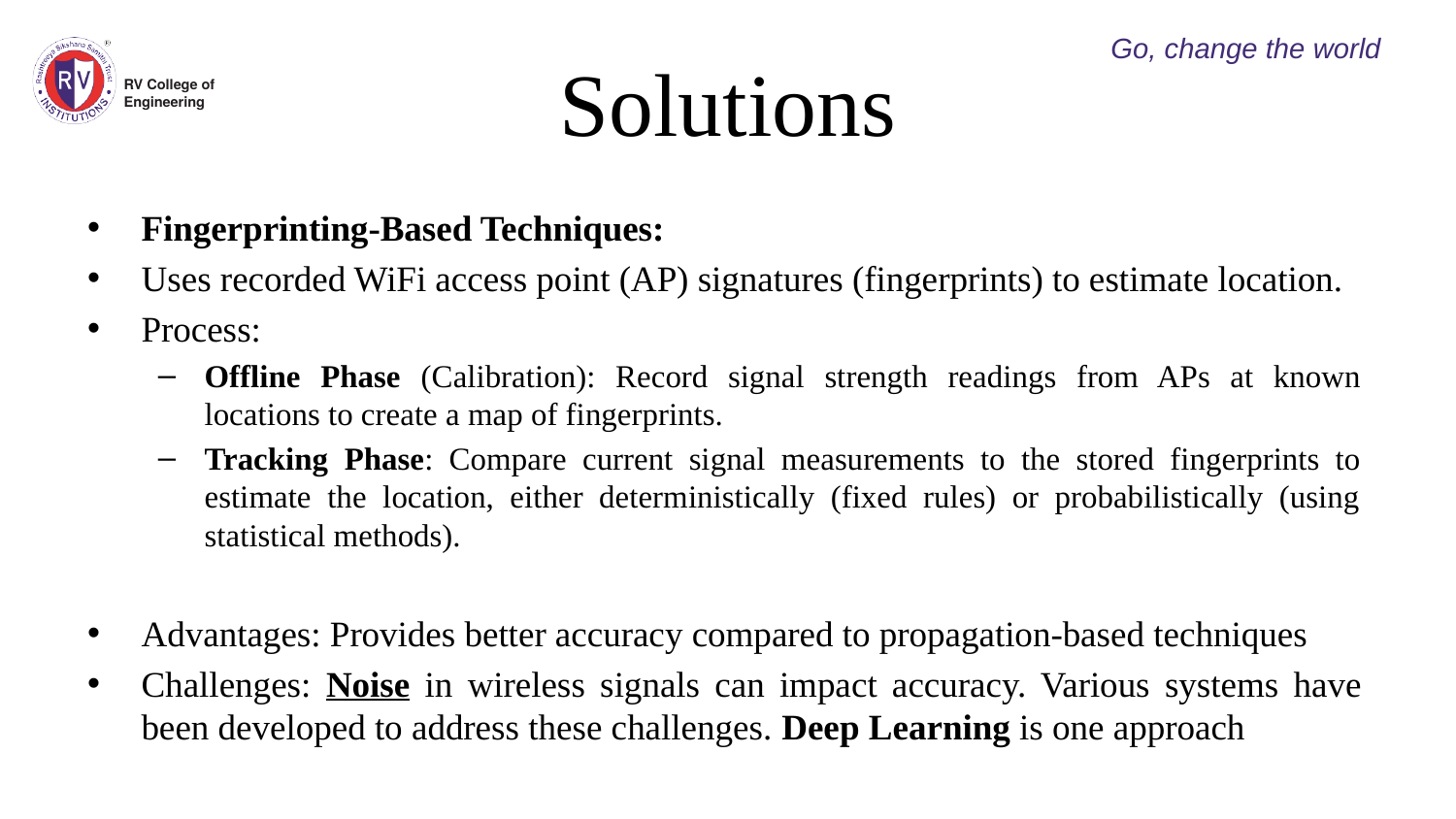

Go, change the world
# Solutions

RV College of
Engineering

Fingerprinting-Based Techniques:
Uses recorded WiFi access point (AP) signatures (fingerprints) to estimate location.
Process:
Offline Phase (Calibration): Record signal strength readings from APs at known locations to create a map of fingerprints.
Tracking Phase: Compare current signal measurements to the stored fingerprints to estimate the location, either deterministically (fixed rules) or probabilistically (using statistical methods).

Advantages: Provides better accuracy compared to propagation-based techniques
Challenges: Noise in wireless signals can impact accuracy. Various systems have been developed to address these challenges. Deep Learning is one approach